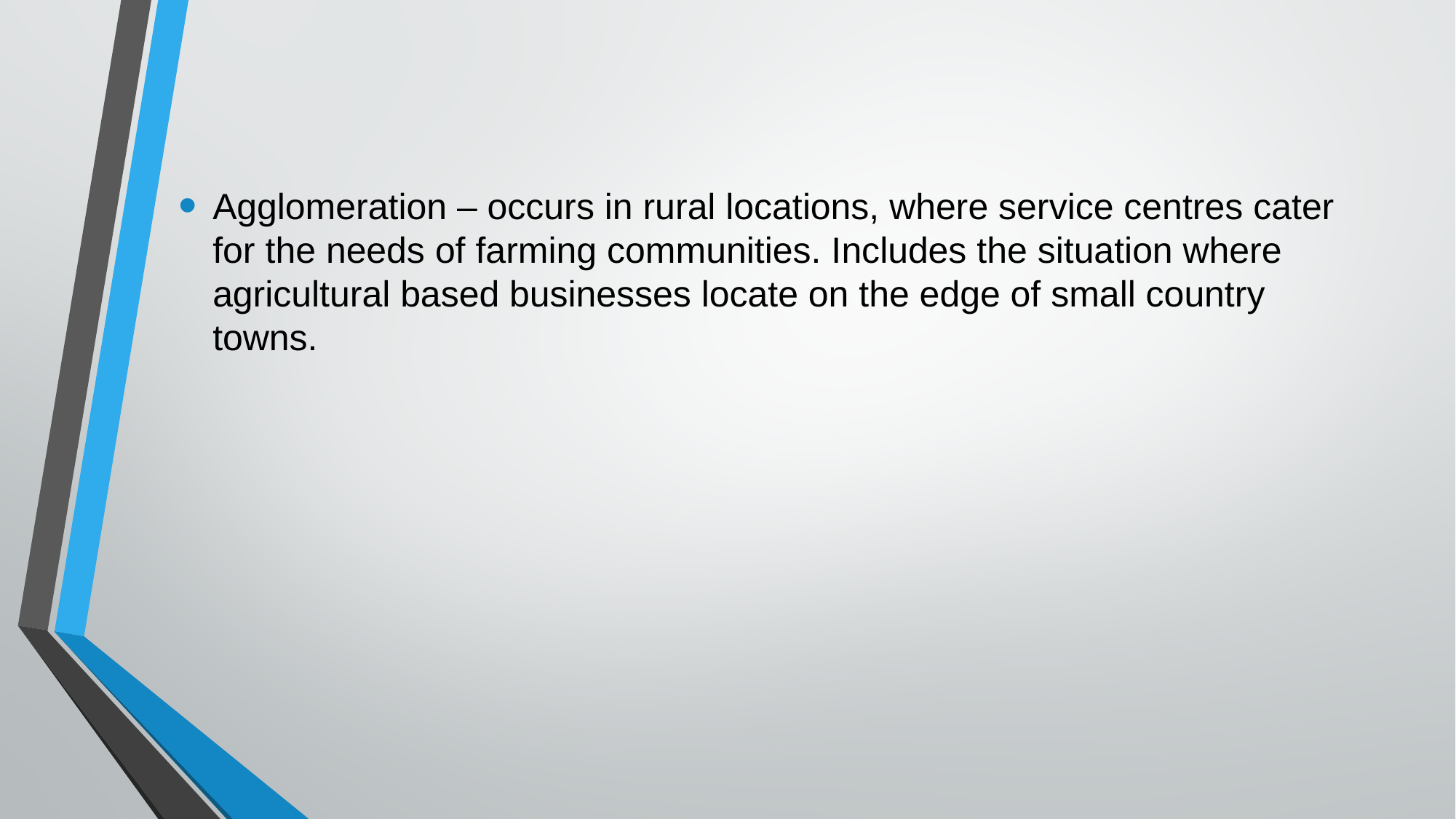

Agglomeration – occurs in rural locations, where service centres cater for the needs of farming communities. Includes the situation where agricultural based businesses locate on the edge of small country towns.